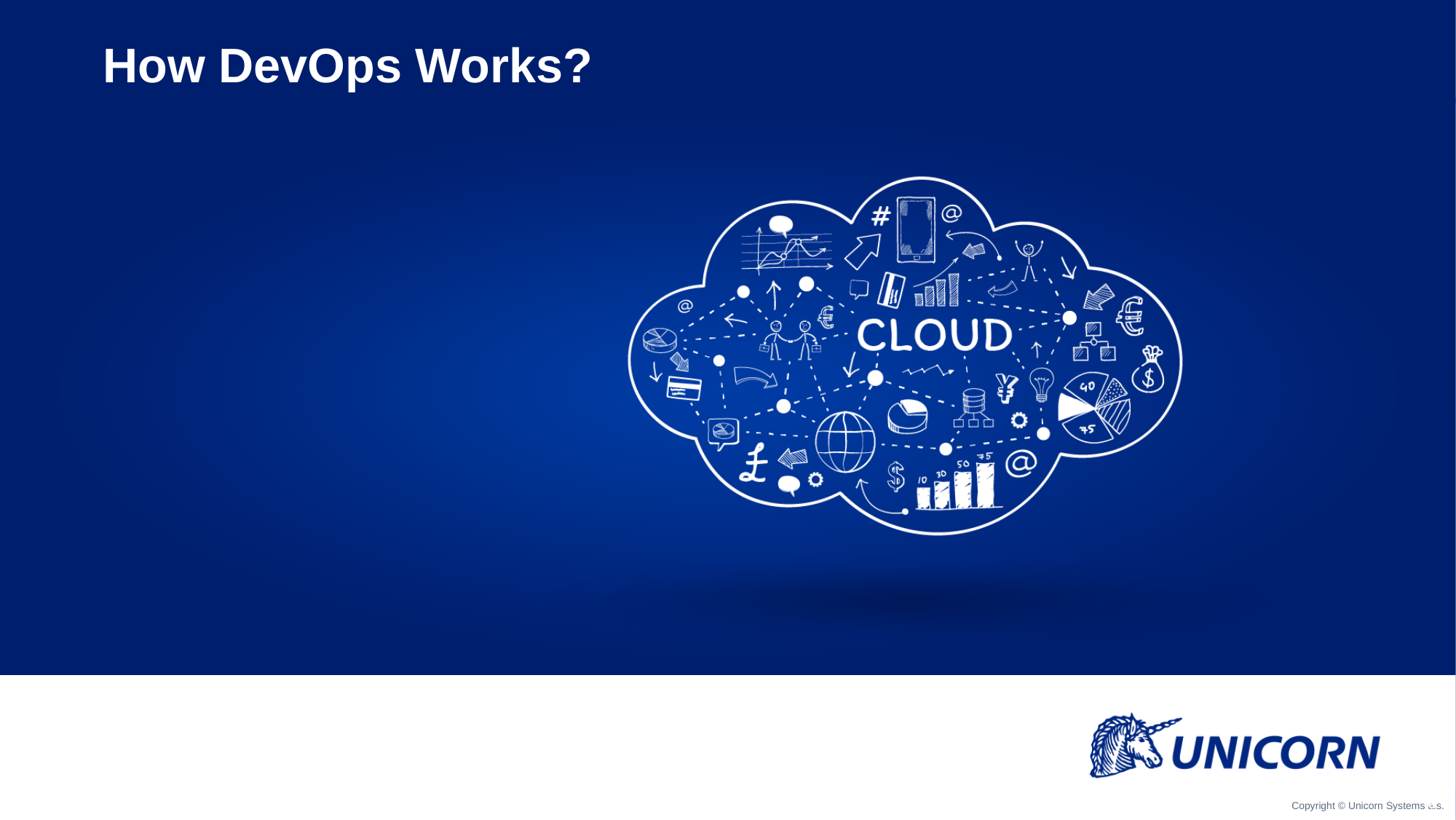

# How DevOps Works?
6
Copyright © Unicorn Systems a.s.